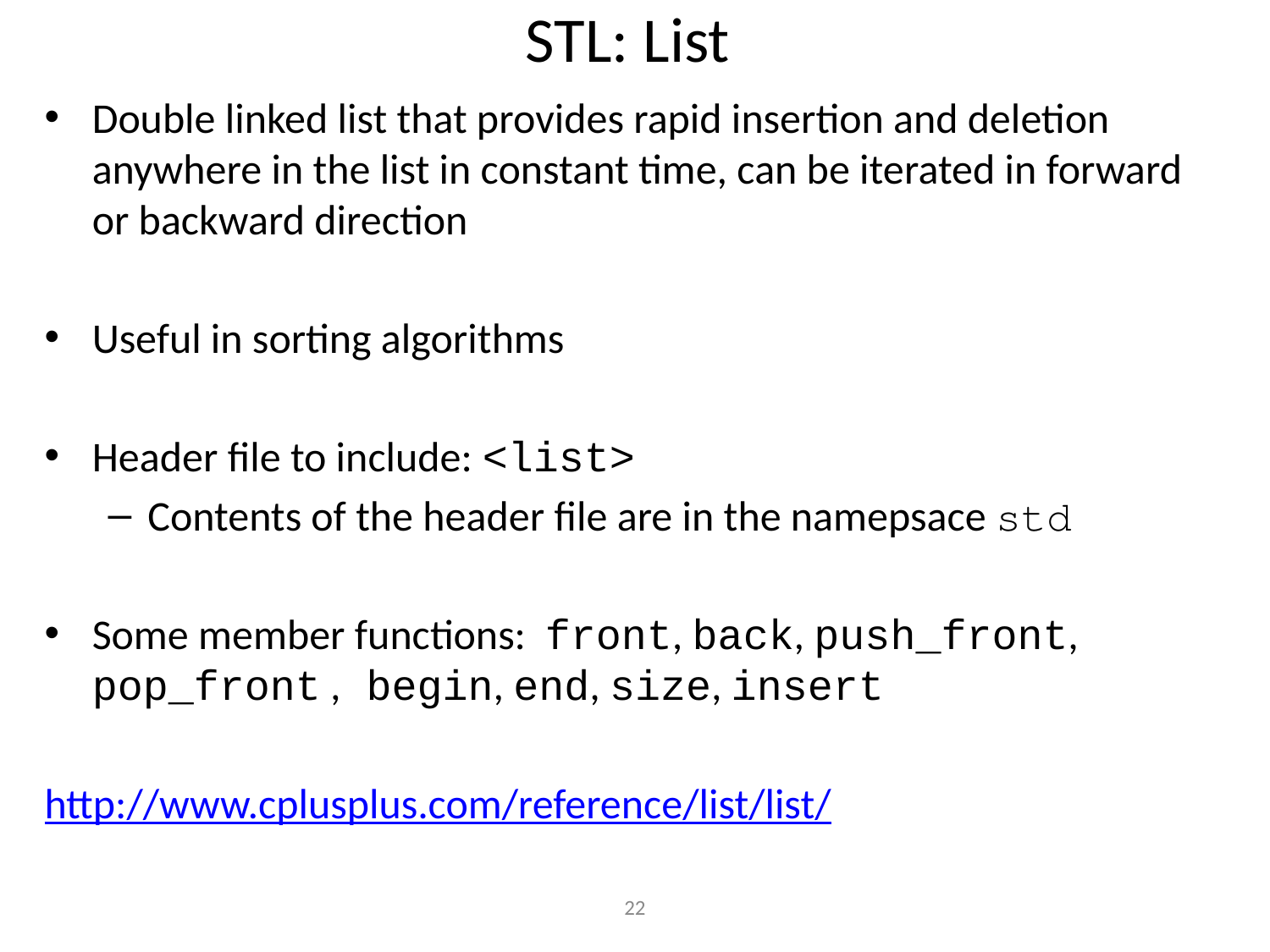

# STL: List
Double linked list that provides rapid insertion and deletion anywhere in the list in constant time, can be iterated in forward or backward direction

Useful in sorting algorithms

Header file to include: <list>
Contents of the header file are in the namepsace std

Some member functions:  front, back, push_front, pop_front , begin, end, size, insert

http://www.cplusplus.com/reference/list/list/

22